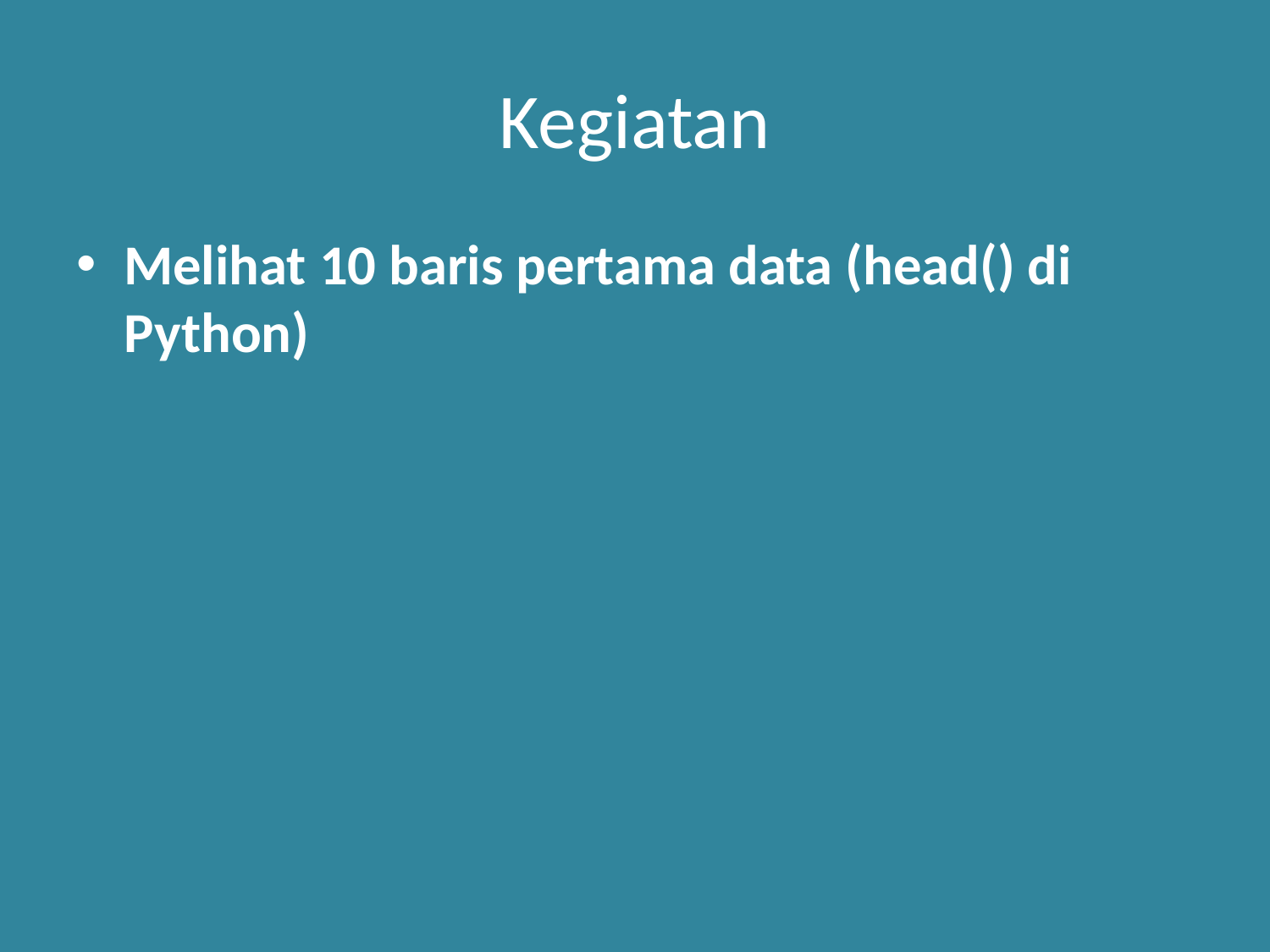

# Kegiatan
Melihat 10 baris pertama data (head() di Python)